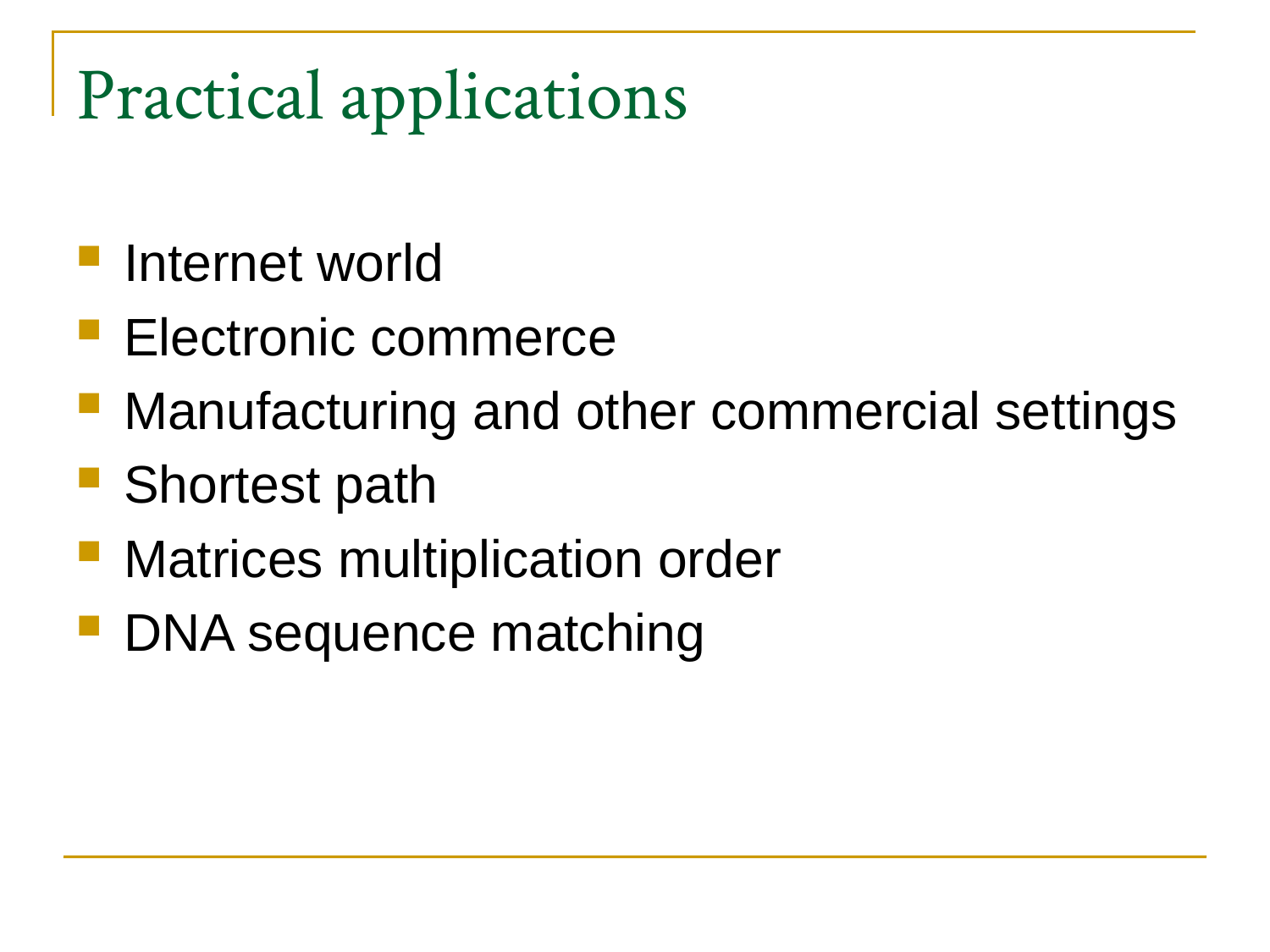

# Practical applications
Internet world
Electronic commerce
Manufacturing and other commercial settings
Shortest path
Matrices multiplication order
DNA sequence matching